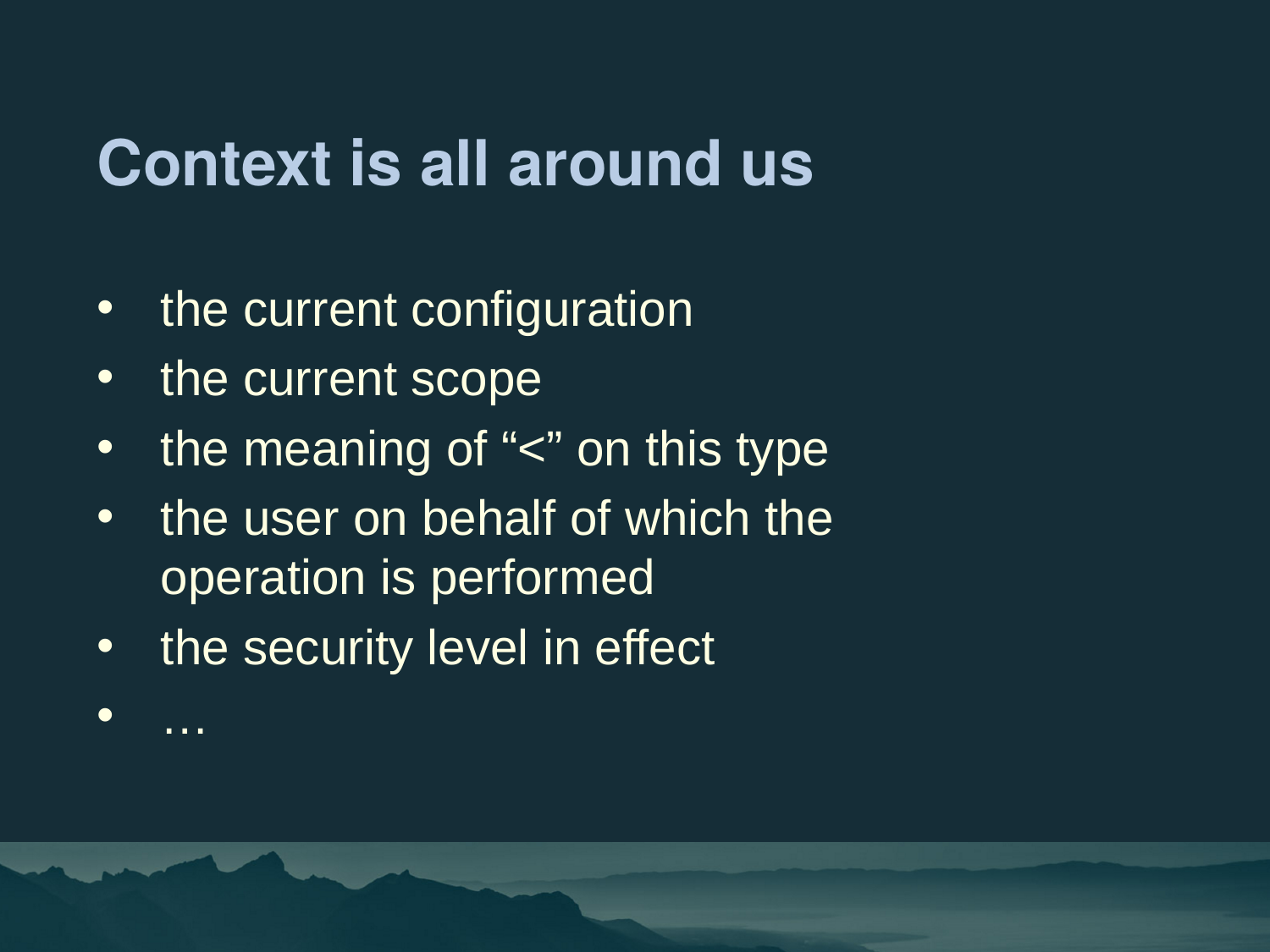

Context is all around us

the current configuration
the current scope
the meaning of “<” on this type
the user on behalf of which the
operation is performed
the security level in effect
…